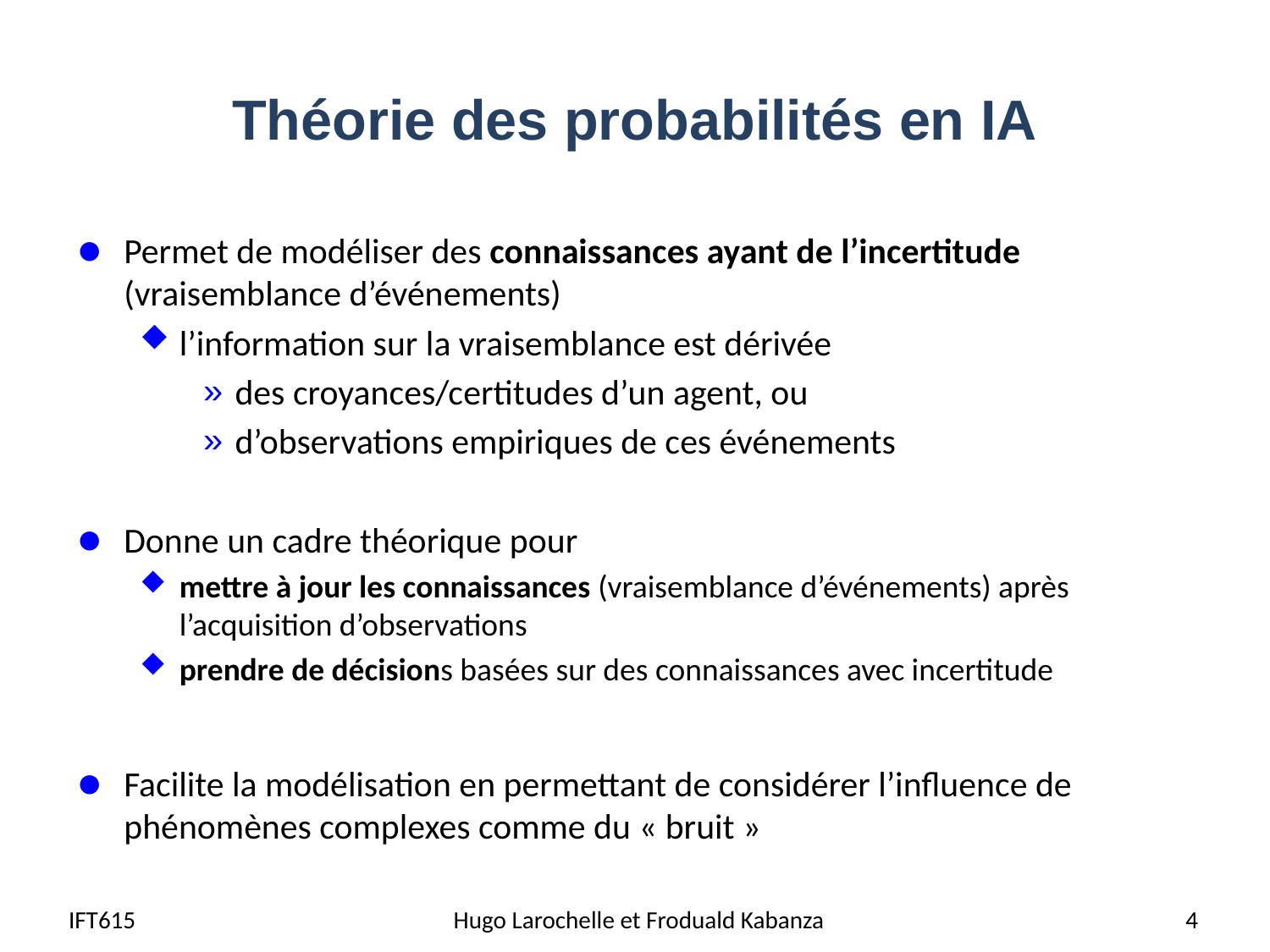

# Théorie des probabilités en IA
Permet de modéliser des connaissances ayant de l’incertitude (vraisemblance d’événements)
l’information sur la vraisemblance est dérivée
des croyances/certitudes d’un agent, ou
d’observations empiriques de ces événements

Donne un cadre théorique pour
mettre à jour les connaissances (vraisemblance d’événements) après l’acquisition d’observations
prendre de décisions basées sur des connaissances avec incertitude

Facilite la modélisation en permettant de considérer l’influence de phénomènes complexes comme du « bruit »
IFT615
Hugo Larochelle et Froduald Kabanza
4